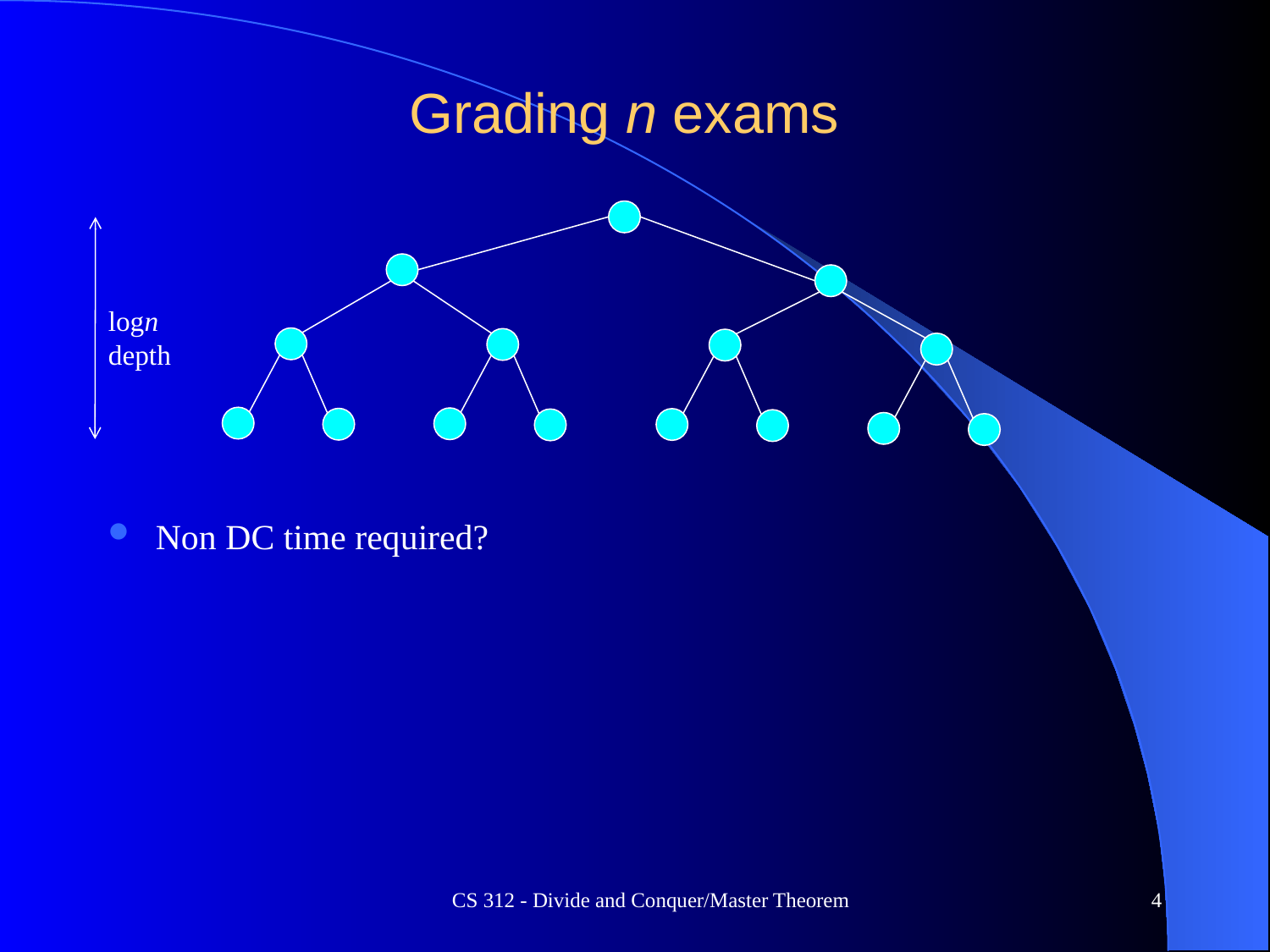

# Grading n exams

logn
depth

Non DC time required?

CS 312 - Divide and Conquer/Master Theorem
4